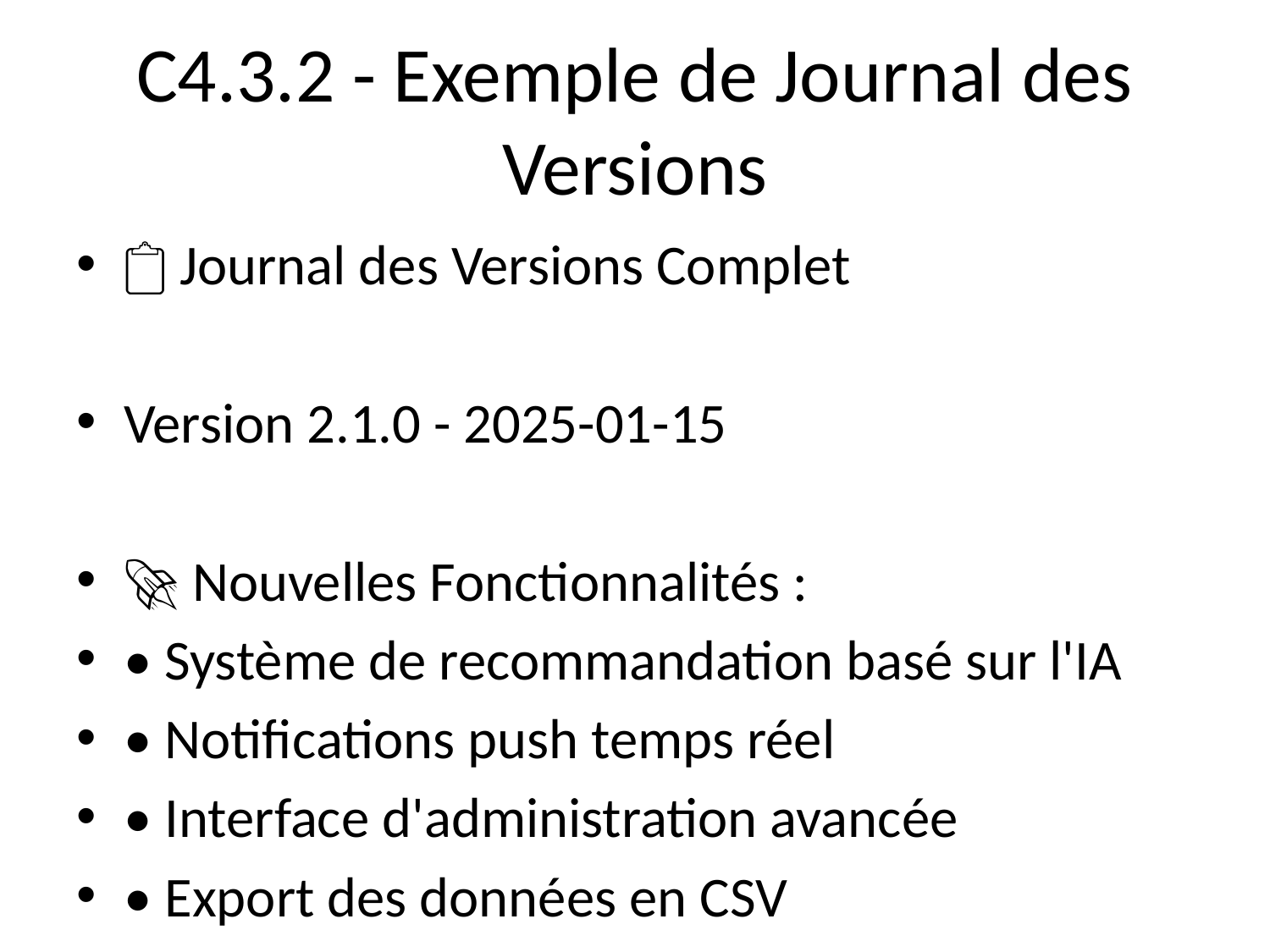

# C4.3.2 - Exemple de Journal des Versions
📋 Journal des Versions Complet

Version 2.1.0 - 2025-01-15

🚀 Nouvelles Fonctionnalités :
• Système de recommandation basé sur l'IA
• Notifications push temps réel
• Interface d'administration avancée
• Export des données en CSV

🔧 Anomalies Corrigées :
• #123 - Affichage des cours utilisateur
• #124 - Upload vidéos > 100MB
• #125 - Synchronisation paiements Stripe

⚡ Améliorations :
• Performance : +40% temps de chargement
• Sécurité : Mise à jour dépendances critiques
• UX : Design responsive amélioré

✅ Actions Correctives Documentées
• Code source des corrections
• Tests unitaires ajoutés
• Documentation mise à jour
• Monitoring renforcé